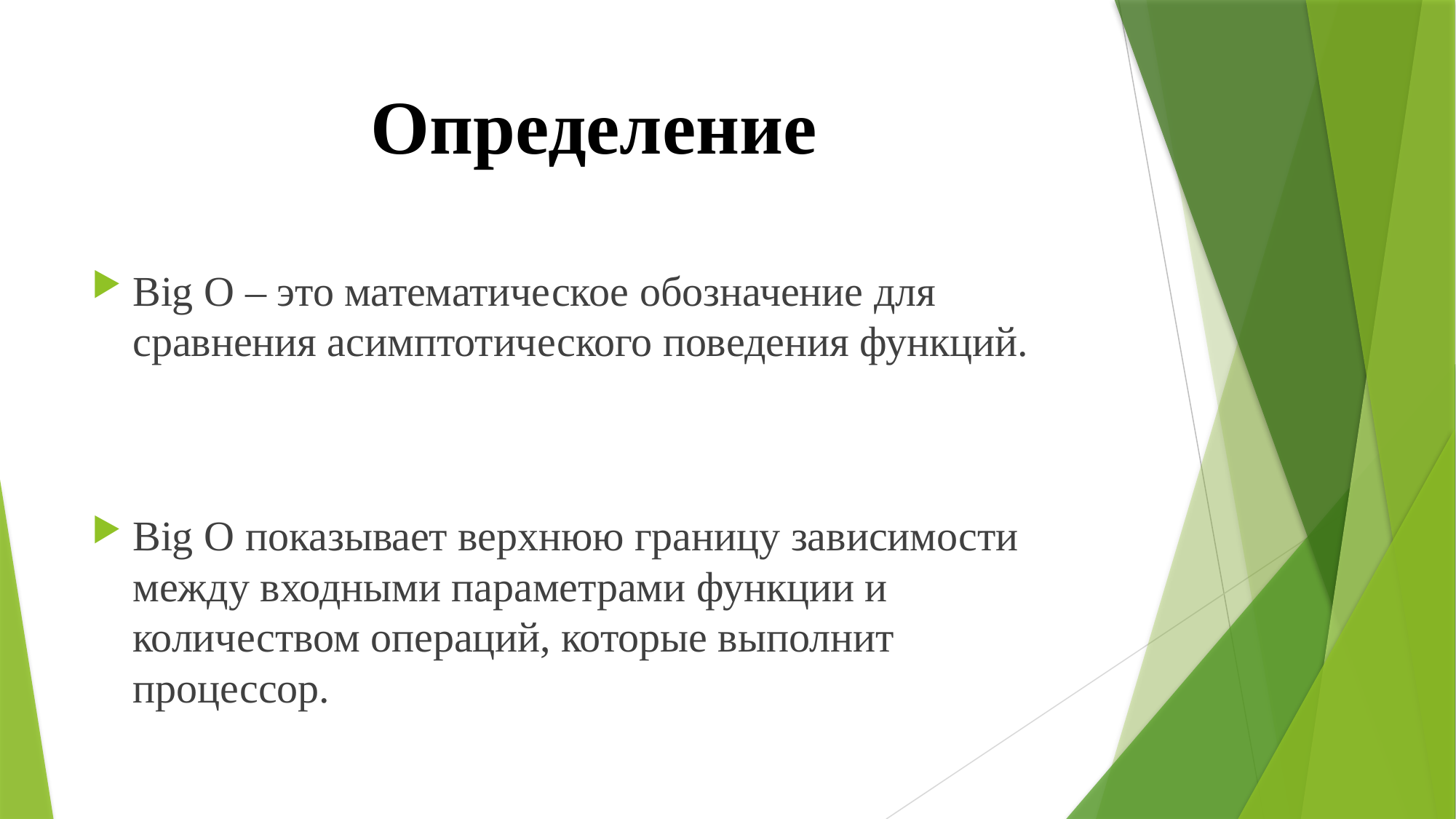

# Определение
Big O – это математическое обозначение для сравнения асимптотического поведения функций.

Big O показывает верхнюю границу зависимости между входными параметрами функции и количеством операций, которые выполнит процессор.